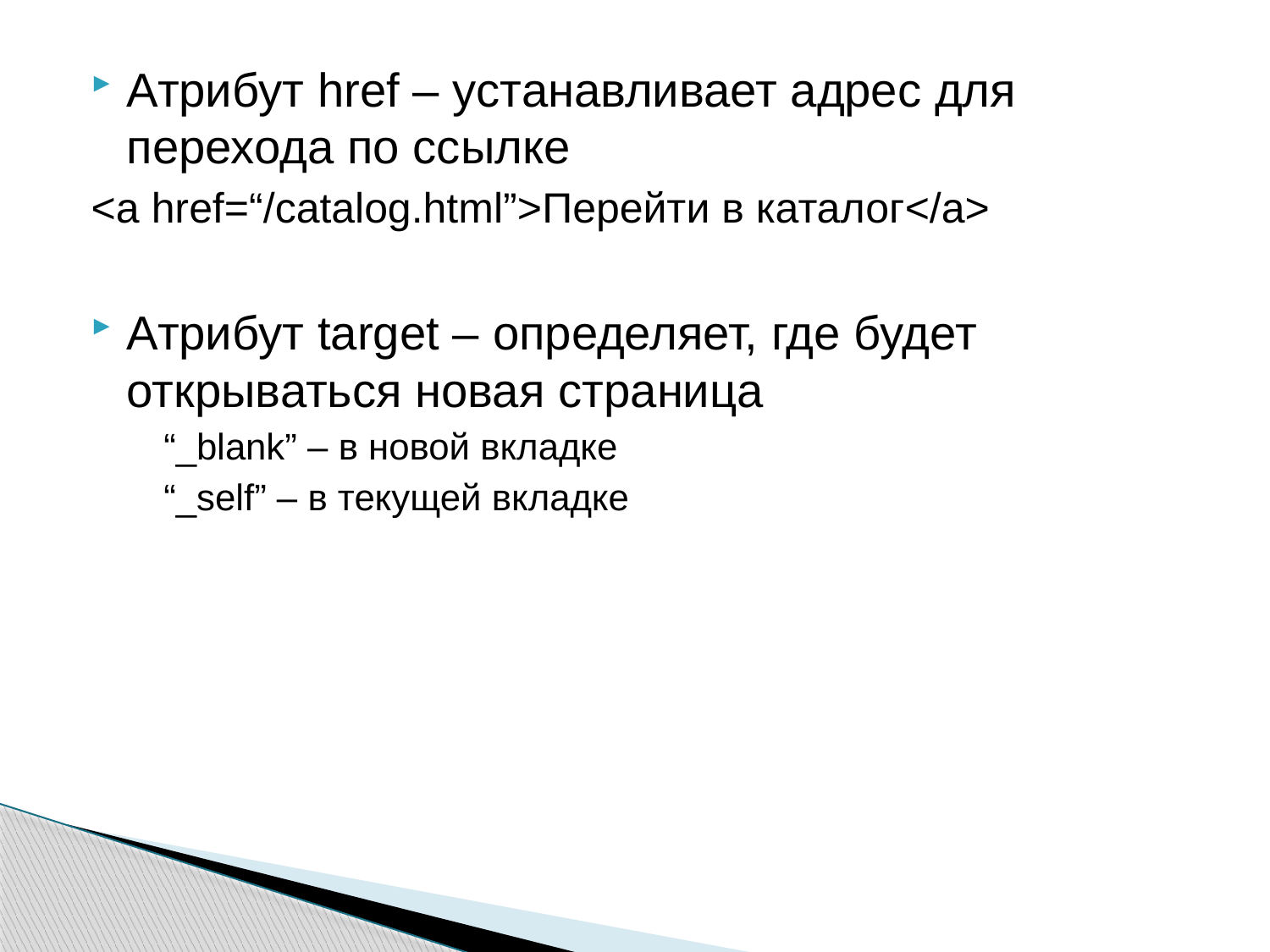

Атрибут href – устанавливает адрес для перехода по ссылке
<a href=“/catalog.html”>Перейти в каталог</a>

Атрибут target – определяет, где будет открываться новая страница
“_blank” – в новой вкладке
“_self” – в текущей вкладке